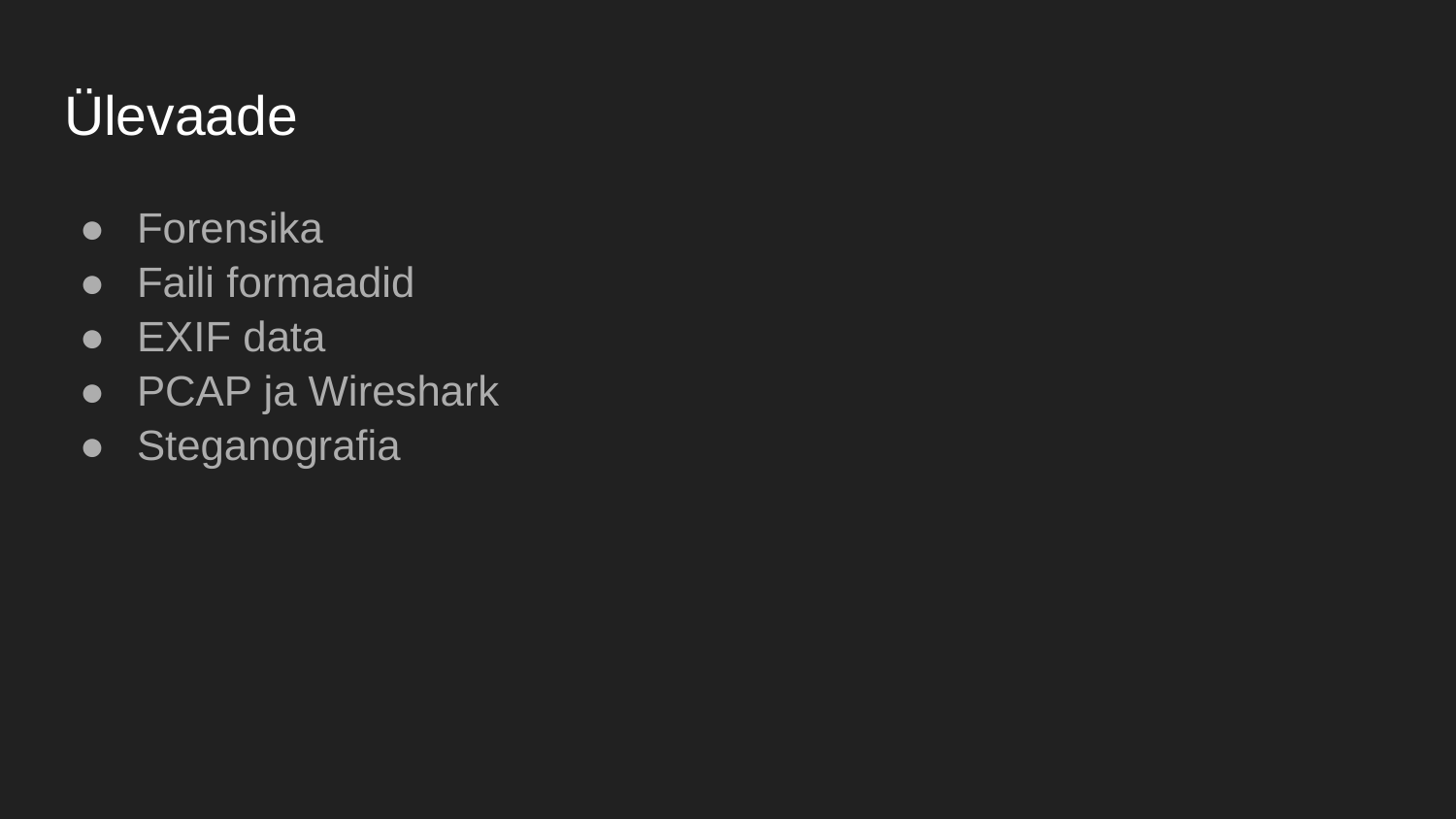

# Ülevaade
Forensika
Faili formaadid
EXIF data
PCAP ja Wireshark
Steganografia